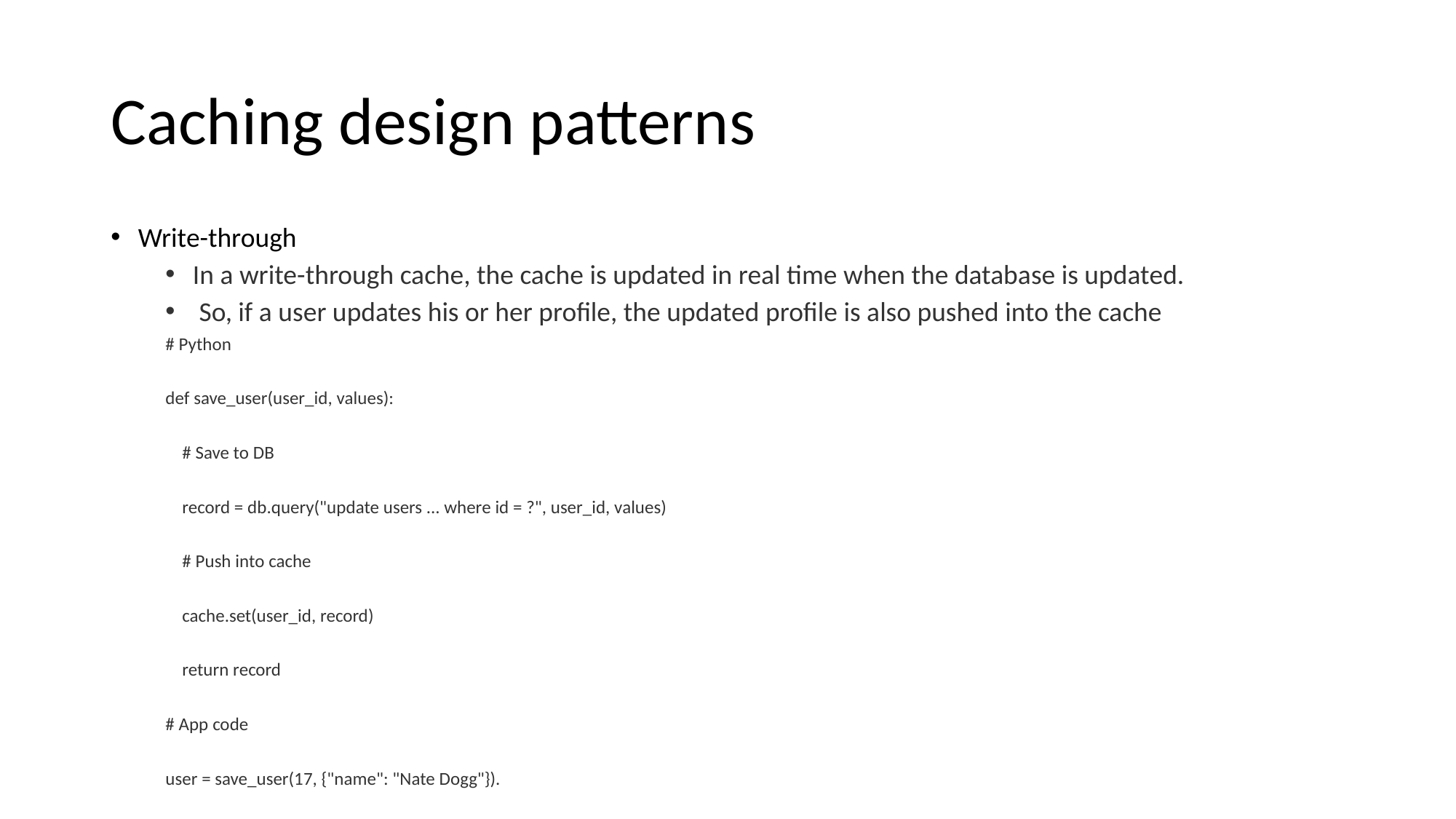

# Caching design patterns
Write-through
In a write-through cache, the cache is updated in real time when the database is updated.
 So, if a user updates his or her profile, the updated profile is also pushed into the cache
# Python

def save_user(user_id, values):

    # Save to DB

    record = db.query("update users ... where id = ?", user_id, values)

    # Push into cache

    cache.set(user_id, record)

    return record

# App code

user = save_user(17, {"name": "Nate Dogg"}).